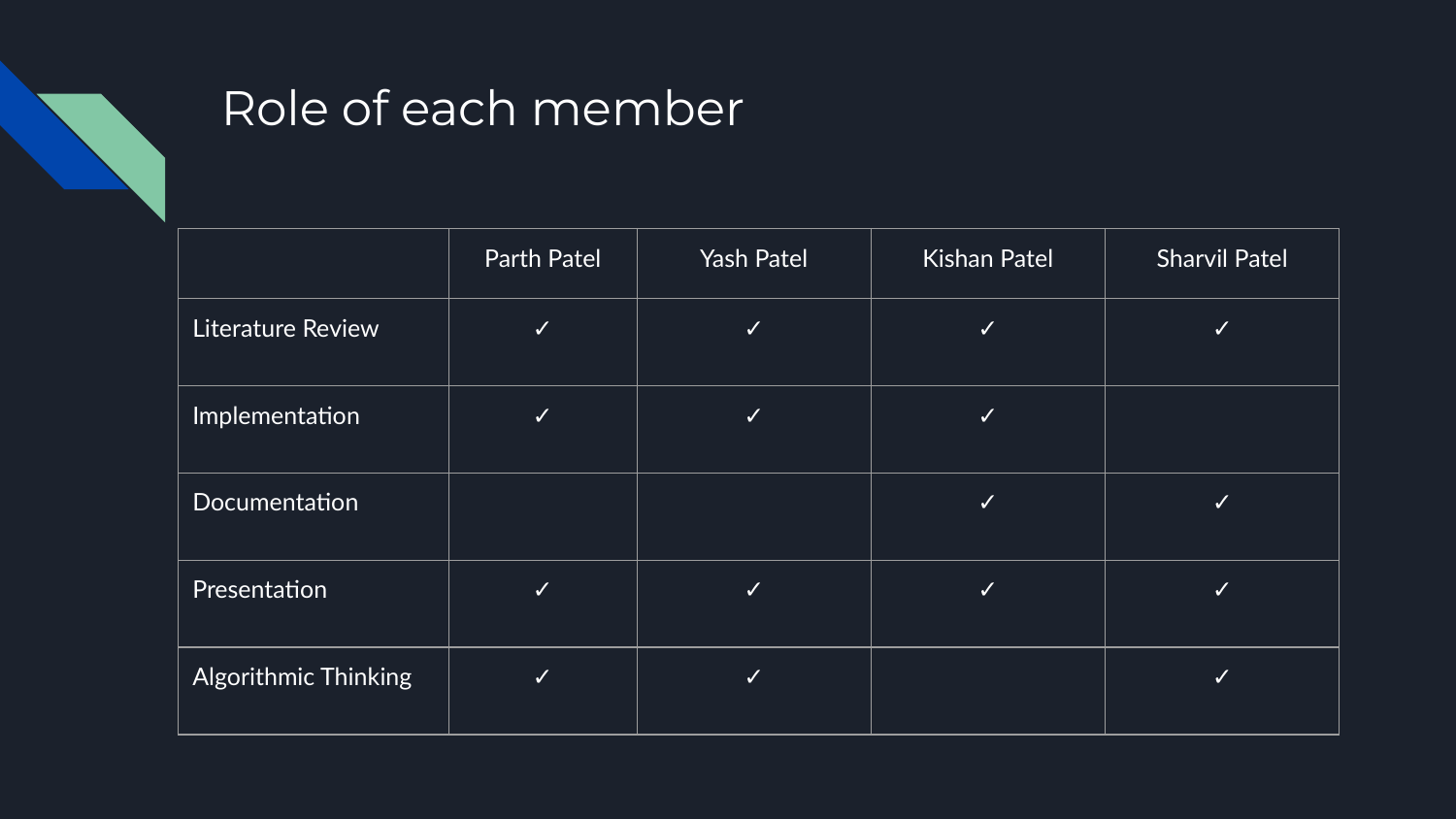

# Role of each member
|  | Parth Patel | Yash Patel | Kishan Patel | Sharvil Patel |
| --- | --- | --- | --- | --- |
| Literature Review | ✓ | ✓ | ✓ | ✓ |
| Implementation | ✓ | ✓ | ✓ |  |
| Documentation |  |  | ✓ | ✓ |
| Presentation | ✓ | ✓ | ✓ | ✓ |
| Algorithmic Thinking | ✓ | ✓ |  | ✓ |